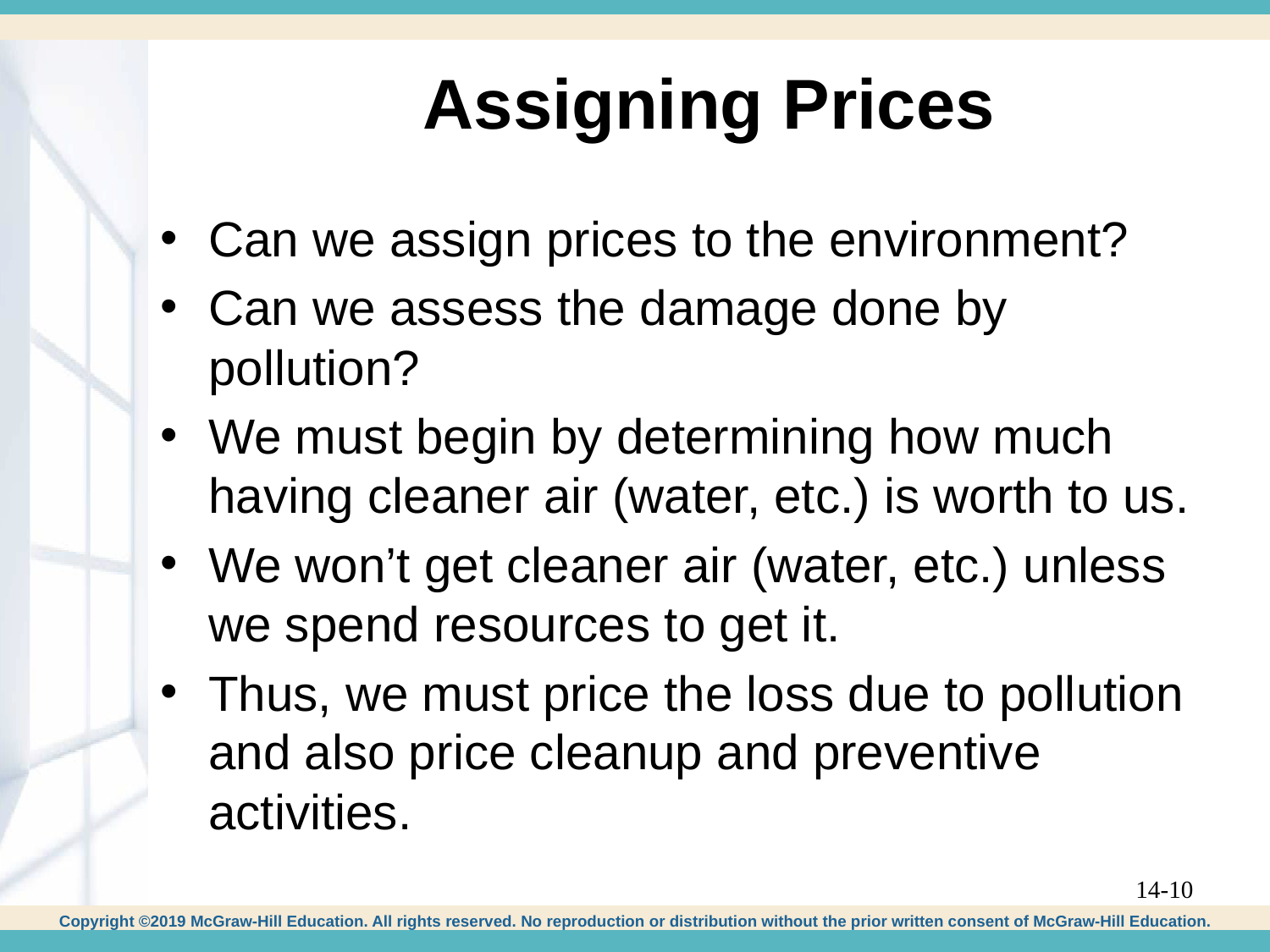

# Assigning Prices
Can we assign prices to the environment?
Can we assess the damage done by pollution?
We must begin by determining how much having cleaner air (water, etc.) is worth to us.
We won’t get cleaner air (water, etc.) unless we spend resources to get it.
Thus, we must price the loss due to pollution and also price cleanup and preventive activities.
14-10